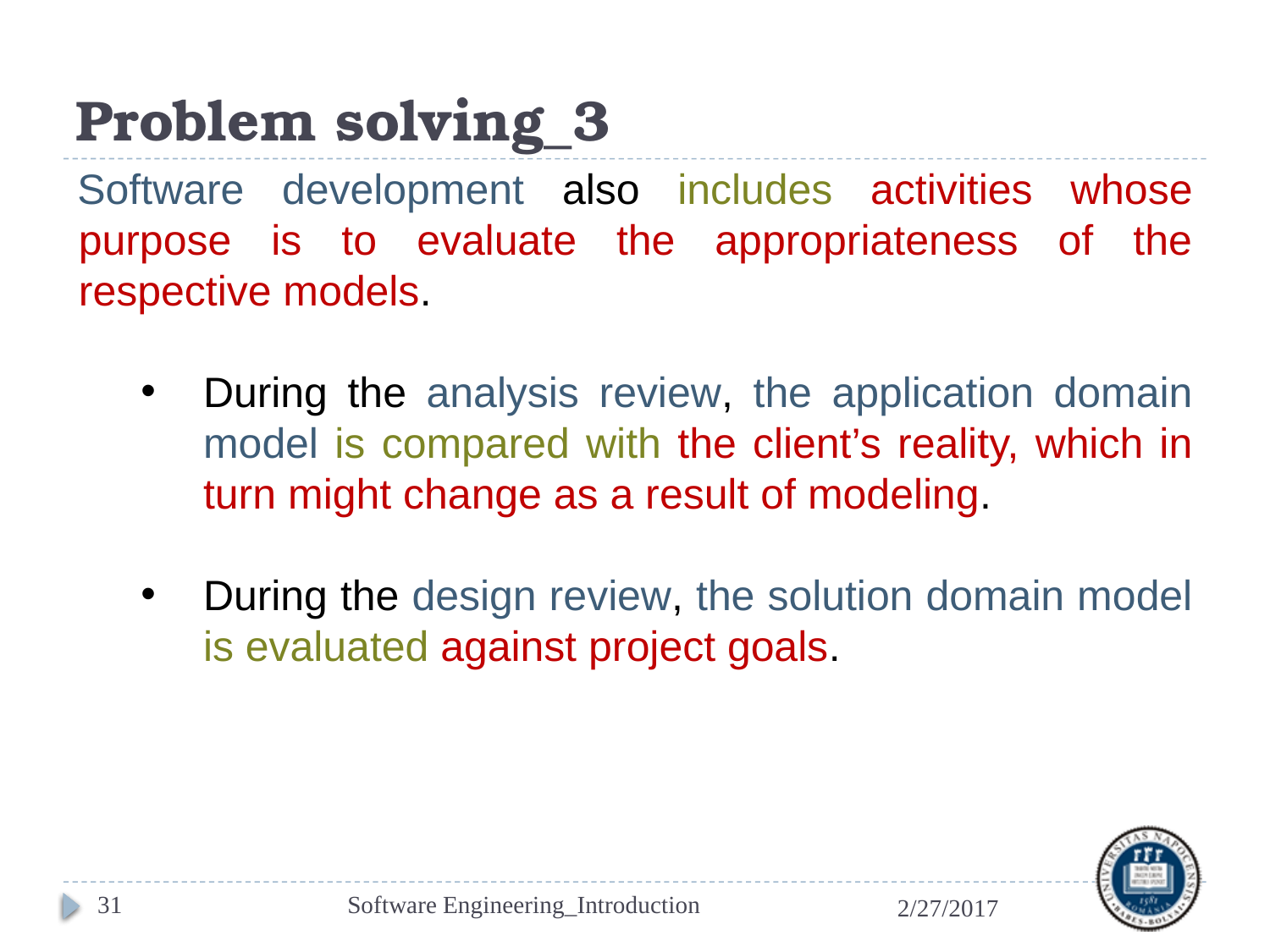

# Problem solving_3
Software development also includes activities whose purpose is to evaluate the appropriateness of the respective models.

During the analysis review, the application domain model is compared with the client’s reality, which in turn might change as a result of modeling.

During the design review, the solution domain model is evaluated against project goals.

31
Software Engineering_Introduction
2/27/2017